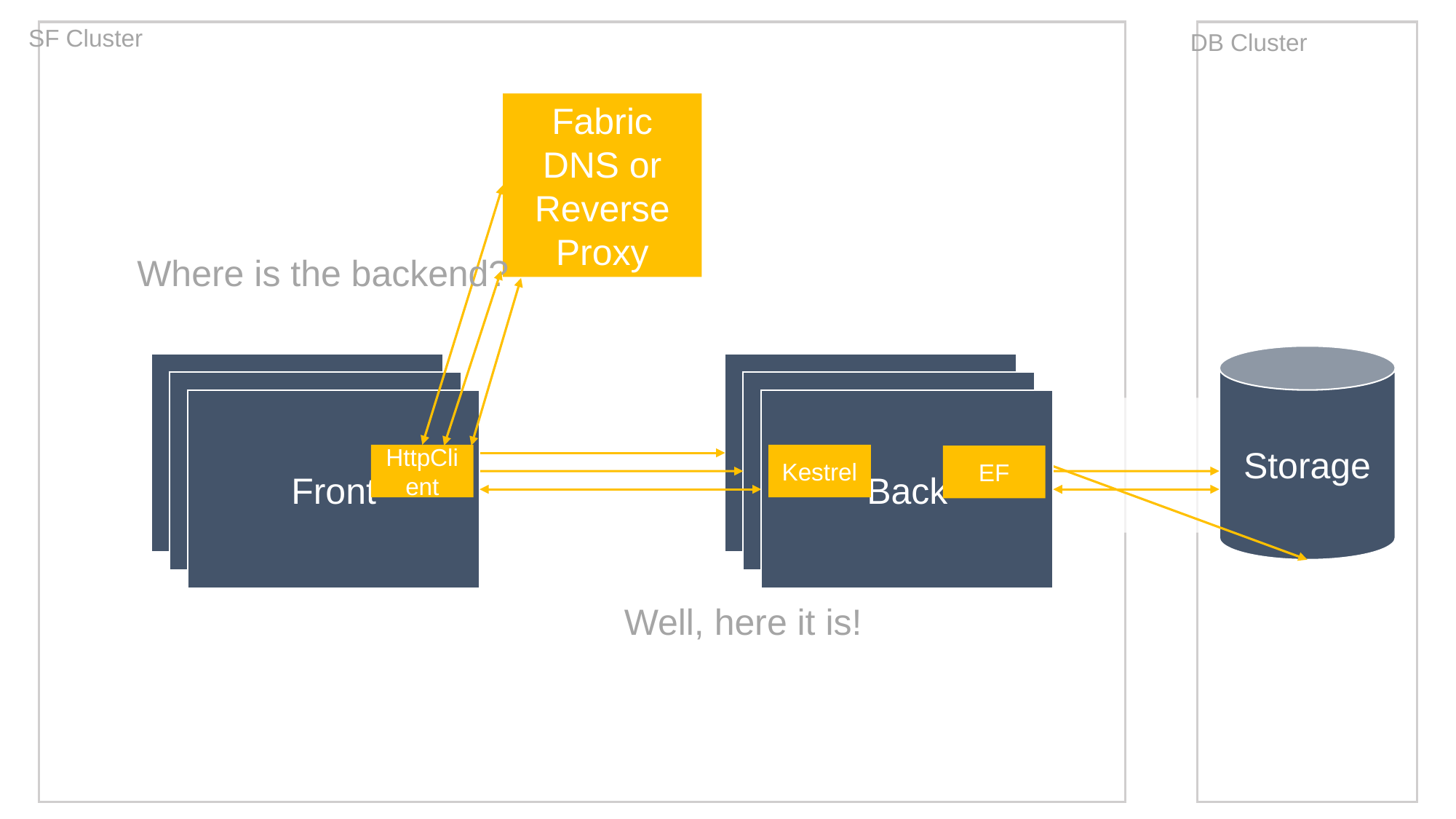

SF Cluster

DB Cluster
Fabric DNS or Reverse Proxy
Where is the backend?
Storage
Front
Back
Front
Back
Front
Back

HttpClient
Kestrel
EF
Well, here it is!